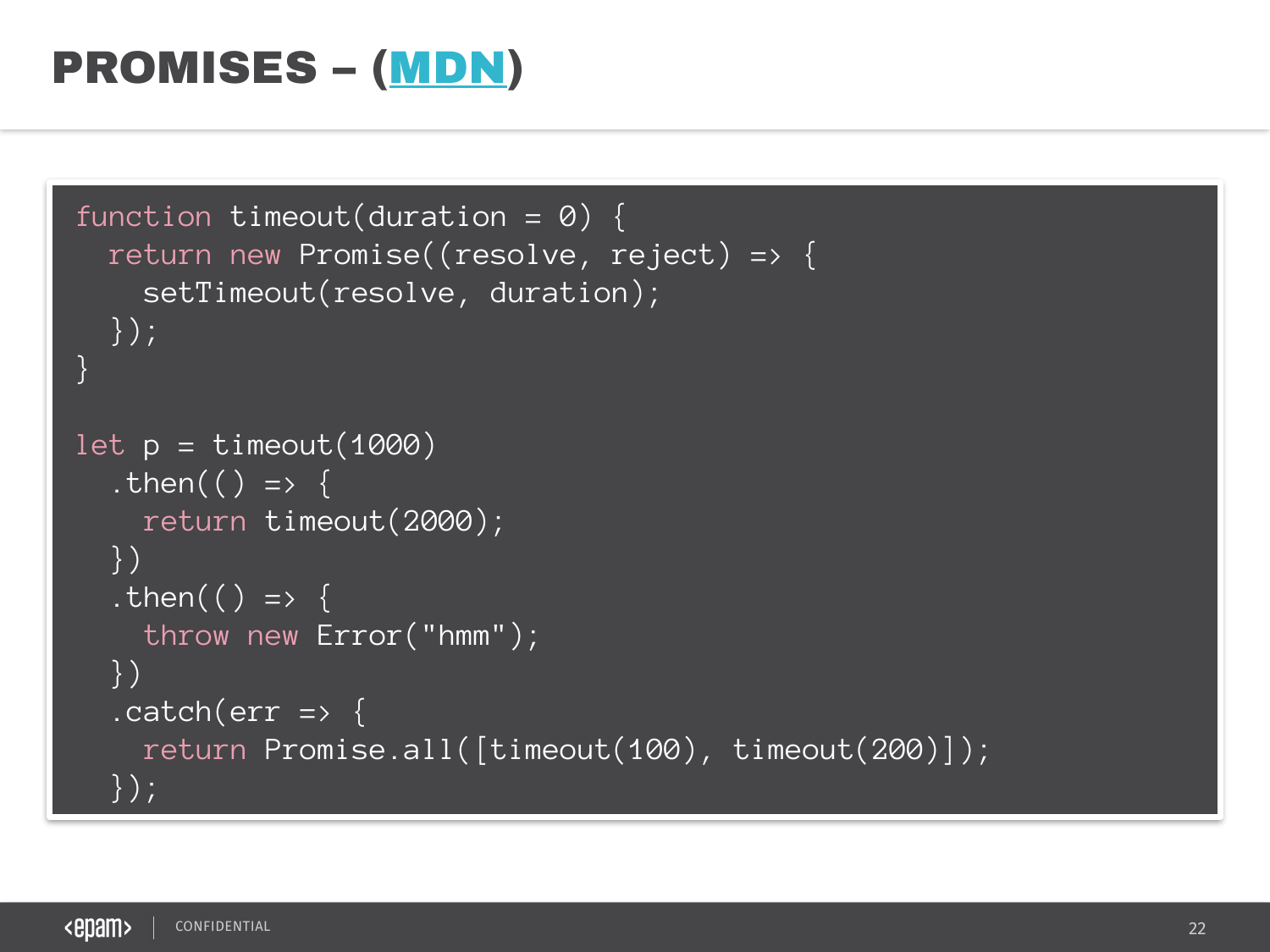

PROMISES – (MDN)
function timeout(duration = 0) {
  return new Promise((resolve, reject) => {
    setTimeout(resolve, duration);
  });
}

let p = timeout(1000)
  .then(() => {
    return timeout(2000);
  })
  .then(() => {
    throw new Error("hmm");
  })
  .catch(err => {
    return Promise.all([timeout(100), timeout(200)]);
  });